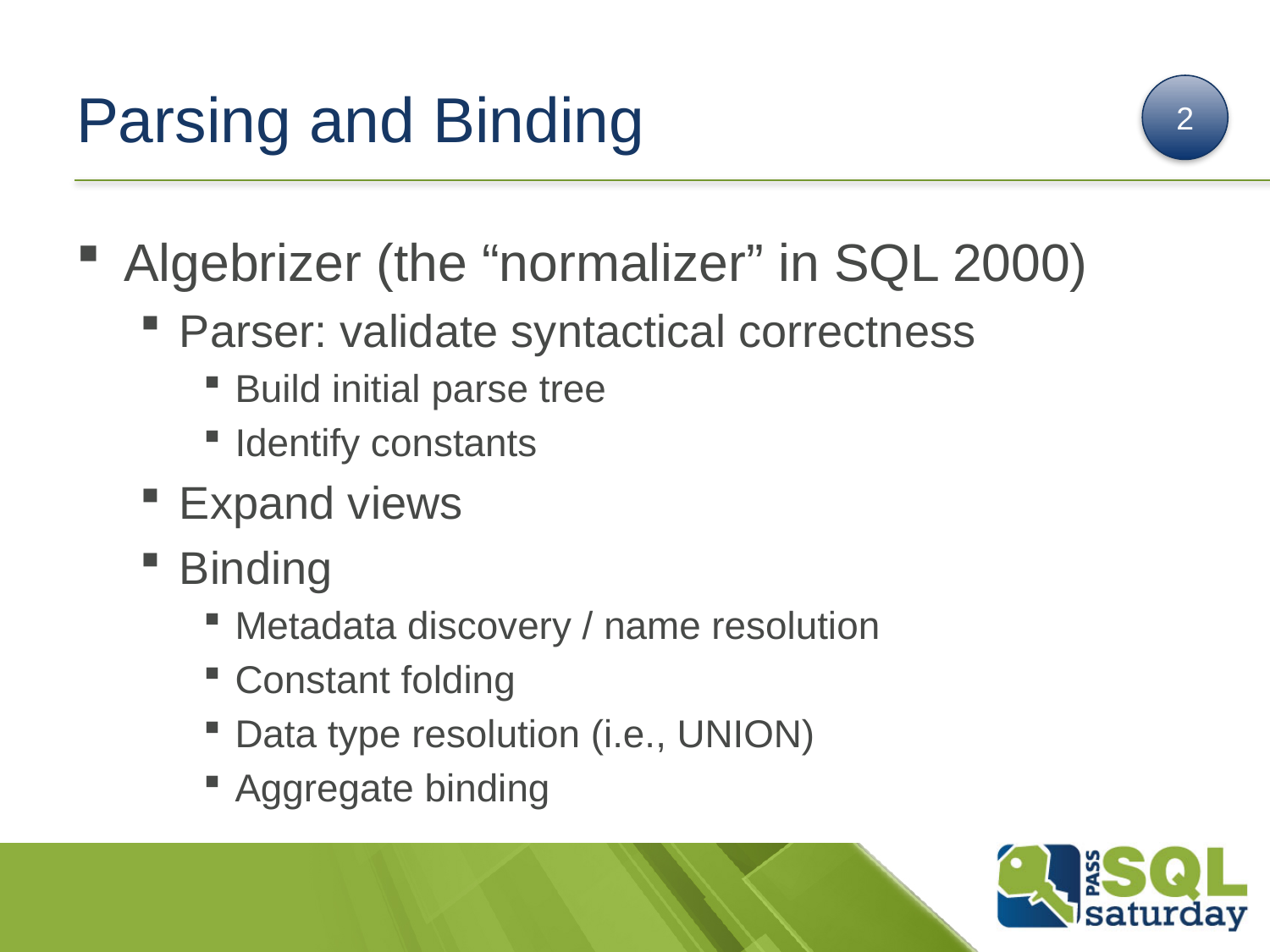

# Parsing and Binding
2
Algebrizer (the “normalizer” in SQL 2000)
Parser: validate syntactical correctness
Build initial parse tree
Identify constants
Expand views
Binding
Metadata discovery / name resolution
Constant folding
Data type resolution (i.e., UNION)
Aggregate binding